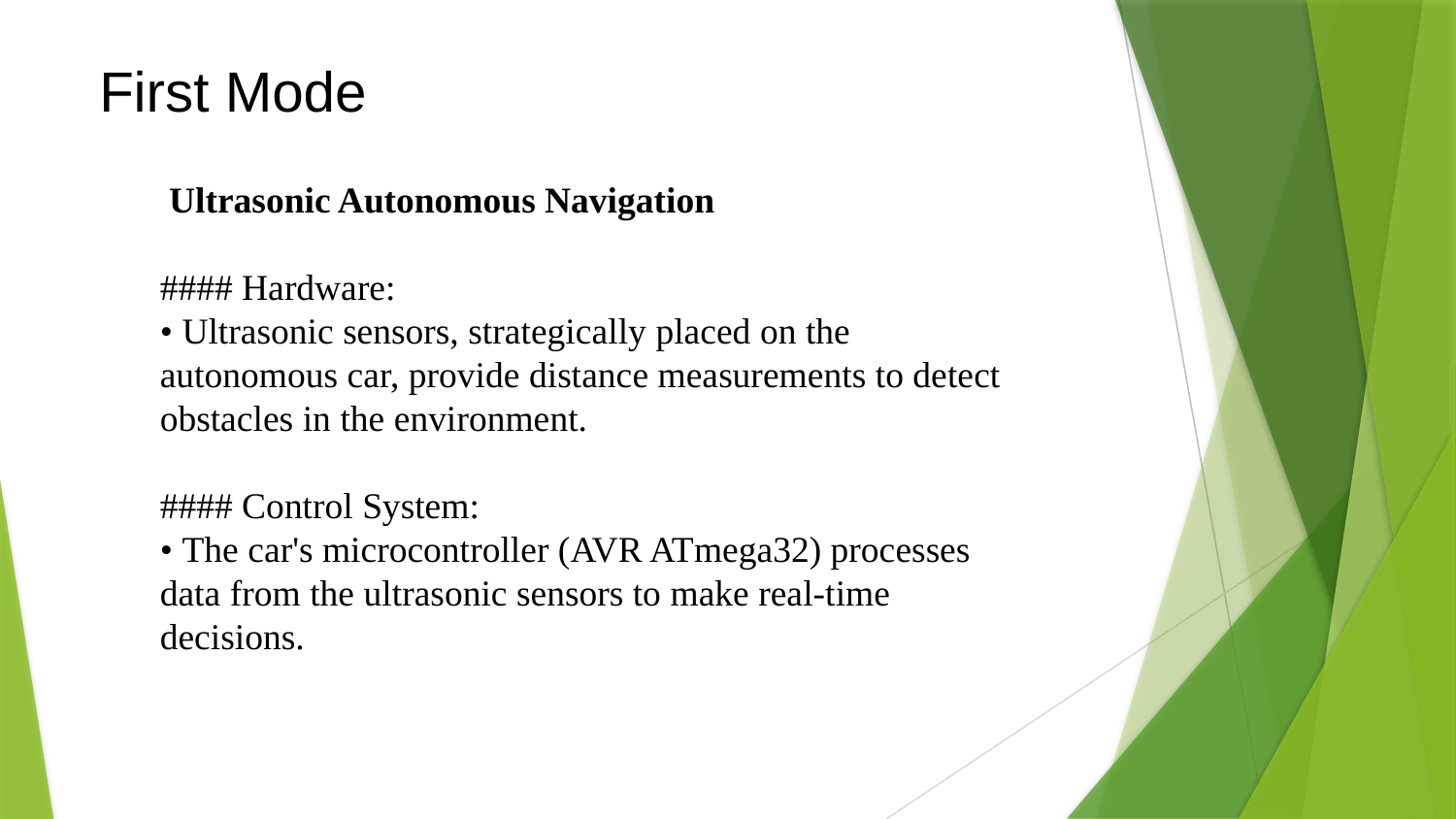

First Mode
 Ultrasonic Autonomous Navigation

#### Hardware:
• Ultrasonic sensors, strategically placed on the autonomous car, provide distance measurements to detect obstacles in the environment.

#### Control System:
• The car's microcontroller (AVR ATmega32) processes data from the ultrasonic sensors to make real-time decisions.